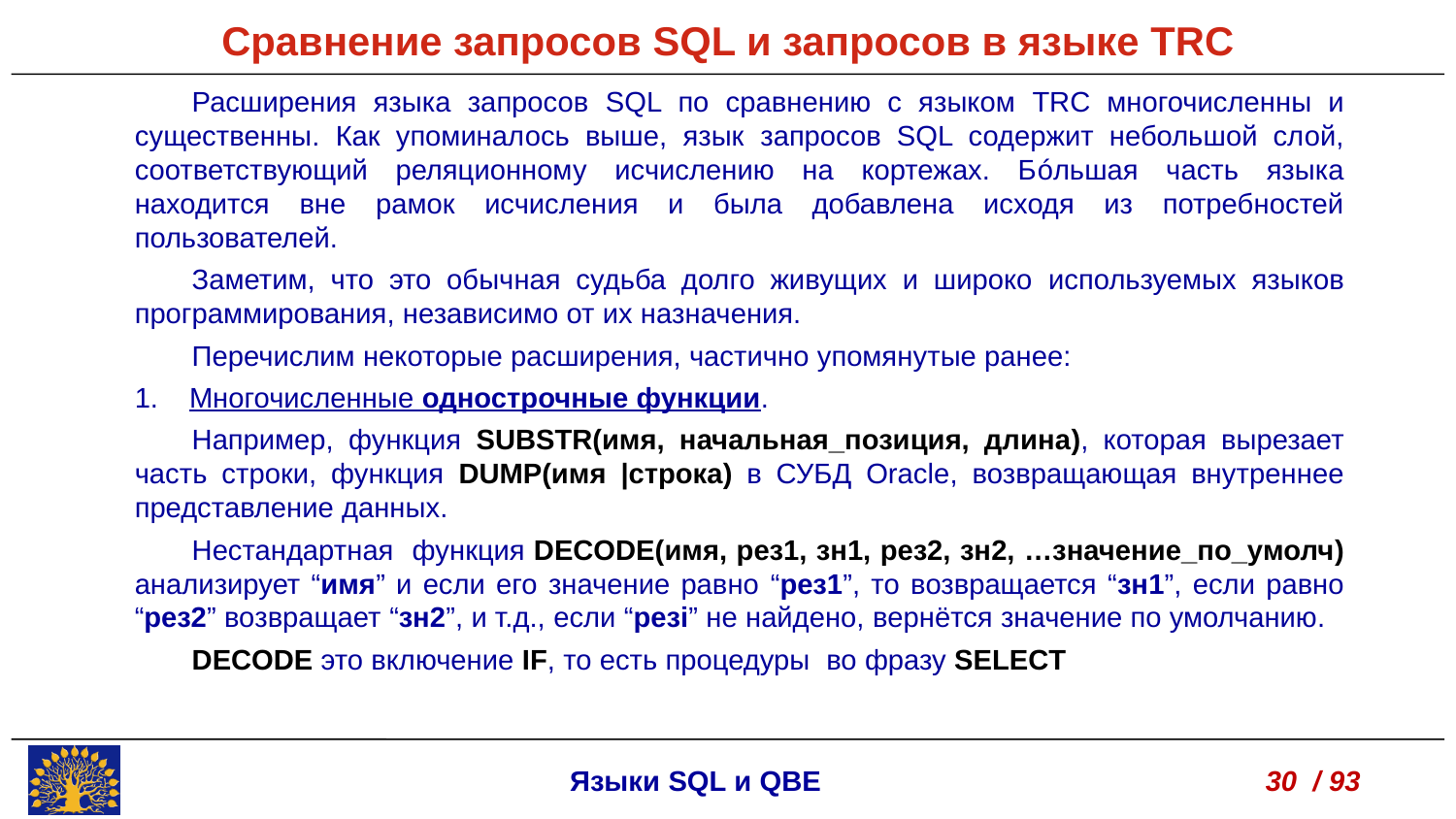

Сравнение запросов SQL и запросов в языке TRC
Расширения языка запросов SQL по сравнению с языком TRC многочисленны и существенны. Как упоминалось выше, язык запросов SQL содержит небольшой слой, соответствующий реляционному исчислению на кортежах. Бóльшая часть языка находится вне рамок исчисления и была добавлена исходя из потребностей пользователей.
Заметим, что это обычная судьба долго живущих и широко используемых языков программирования, независимо от их назначения.
Перечислим некоторые расширения, частично упомянутые ранее:
Многочисленные однострочные функции.
Например, функция SUBSTR(имя, начальная_позиция, длина), которая вырезает часть строки, функция DUMP(имя |строка) в СУБД Oracle, возвращающая внутреннее представление данных.
Нестандартная  функция DECODE(имя, рез1, зн1, рез2, зн2, …значение_по_умолч) анализирует “имя” и если его значение равно “рез1”, то возвращается “зн1”, если равно “рез2” возвращает “зн2”, и т.д., если “резi” не найдено, вернётся значение по умолчанию.
DECODE это включение IF, то есть процедуры  во фразу SELECT